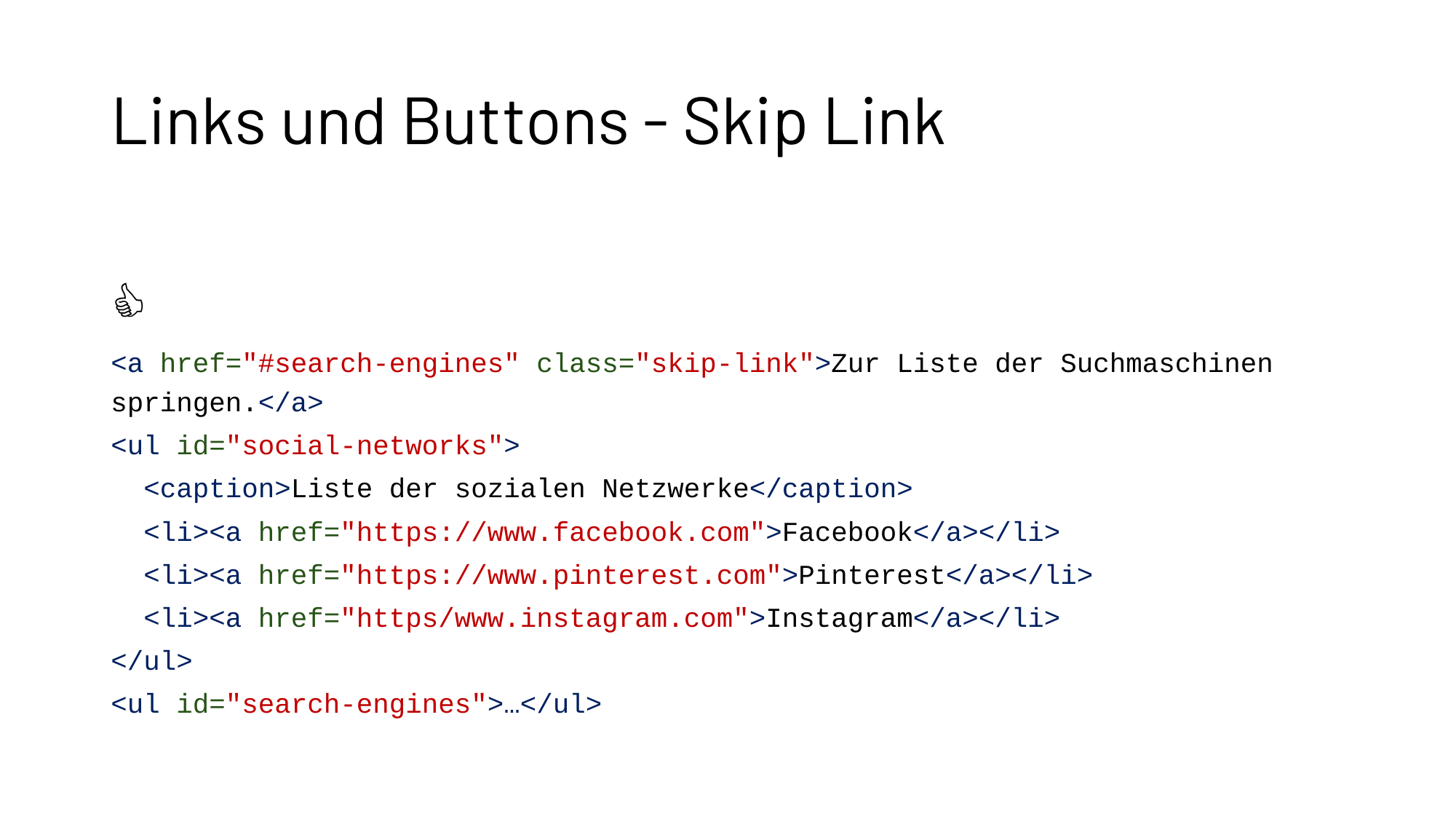

# Links und Buttons - Skip Link
👍
<a href="#search-engines" class="skip-link">Zur Liste der Suchmaschinen springen.</a>
<ul id="social-networks">
  <caption>Liste der sozialen Netzwerke</caption>
  <li><a href="https://www.facebook.com">Facebook</a></li>
  <li><a href="https://www.pinterest.com">Pinterest</a></li>
  <li><a href="https/www.instagram.com">Instagram</a></li>
</ul>
<ul id="search-engines">…</ul>